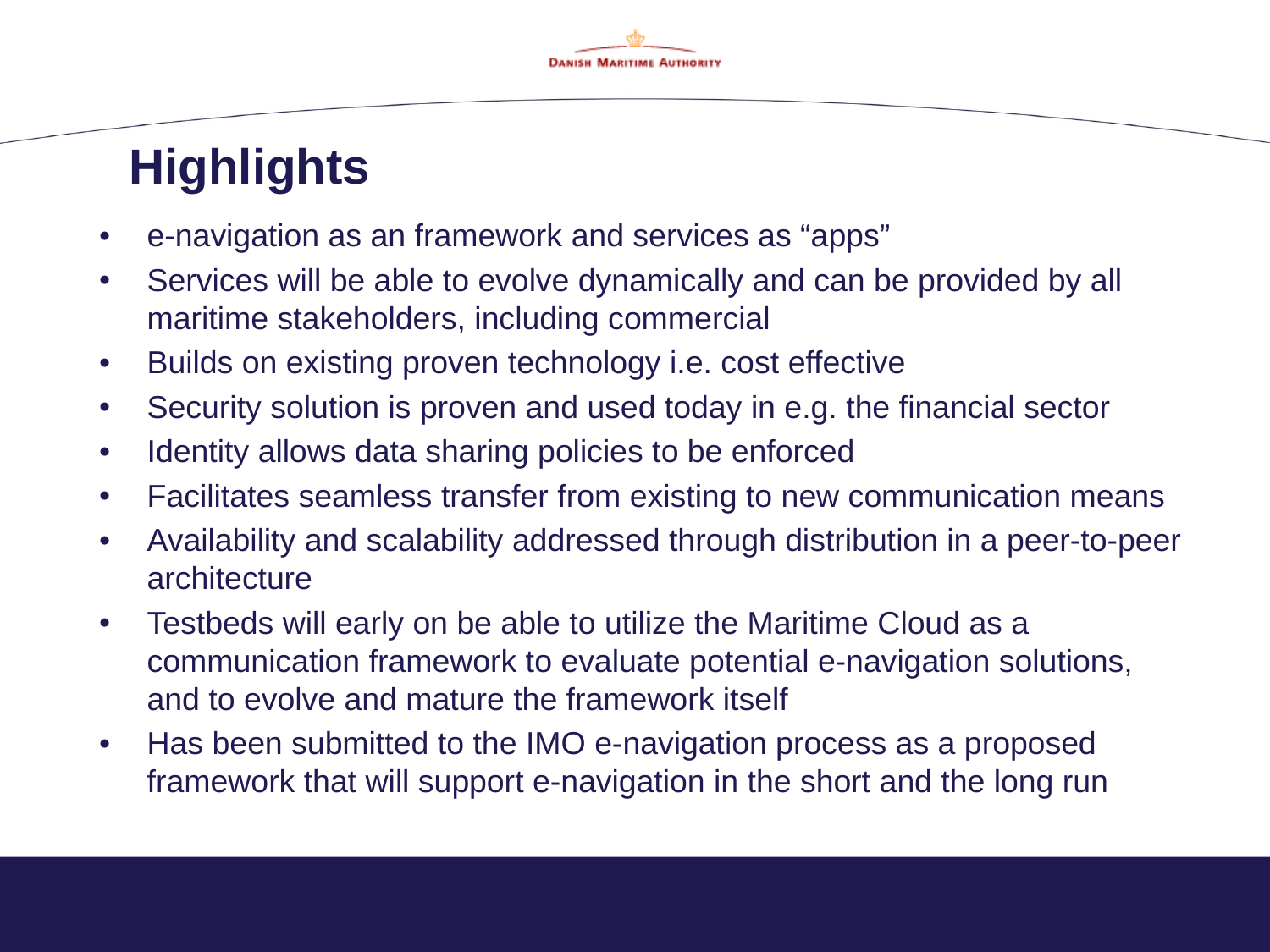

# Highlights
e-navigation as an framework and services as “apps”
Services will be able to evolve dynamically and can be provided by all maritime stakeholders, including commercial
Builds on existing proven technology i.e. cost effective
Security solution is proven and used today in e.g. the financial sector
Identity allows data sharing policies to be enforced
Facilitates seamless transfer from existing to new communication means
Availability and scalability addressed through distribution in a peer-to-peer architecture
Testbeds will early on be able to utilize the Maritime Cloud as a communication framework to evaluate potential e-navigation solutions, and to evolve and mature the framework itself
Has been submitted to the IMO e-navigation process as a proposed framework that will support e-navigation in the short and the long run